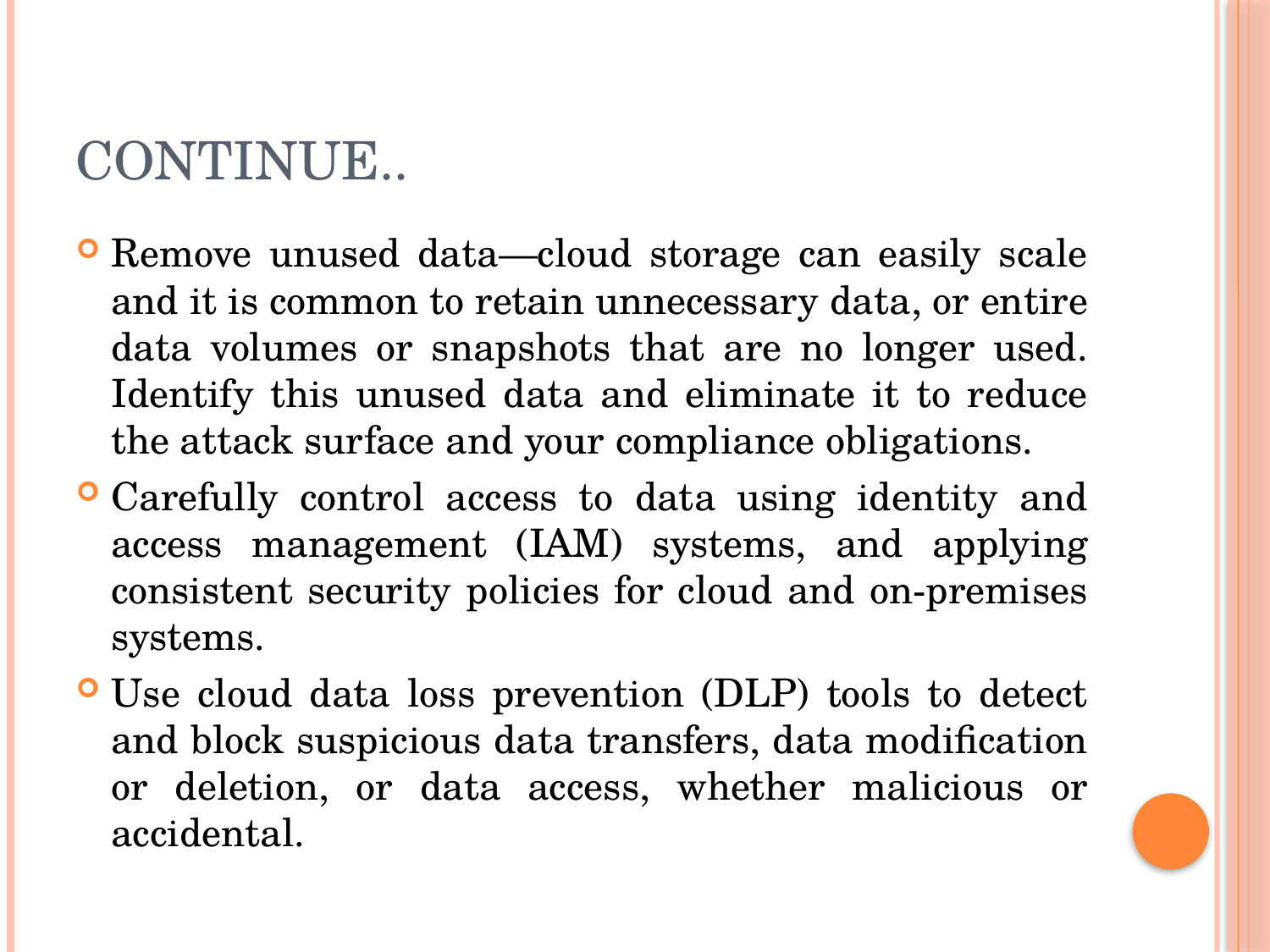

# Continue..
Remove unused data—cloud storage can easily scale and it is common to retain unnecessary data, or entire data volumes or snapshots that are no longer used. Identify this unused data and eliminate it to reduce the attack surface and your compliance obligations.
Carefully control access to data using identity and access management (IAM) systems, and applying consistent security policies for cloud and on-premises systems.
Use cloud data loss prevention (DLP) tools to detect and block suspicious data transfers, data modification or deletion, or data access, whether malicious or accidental.